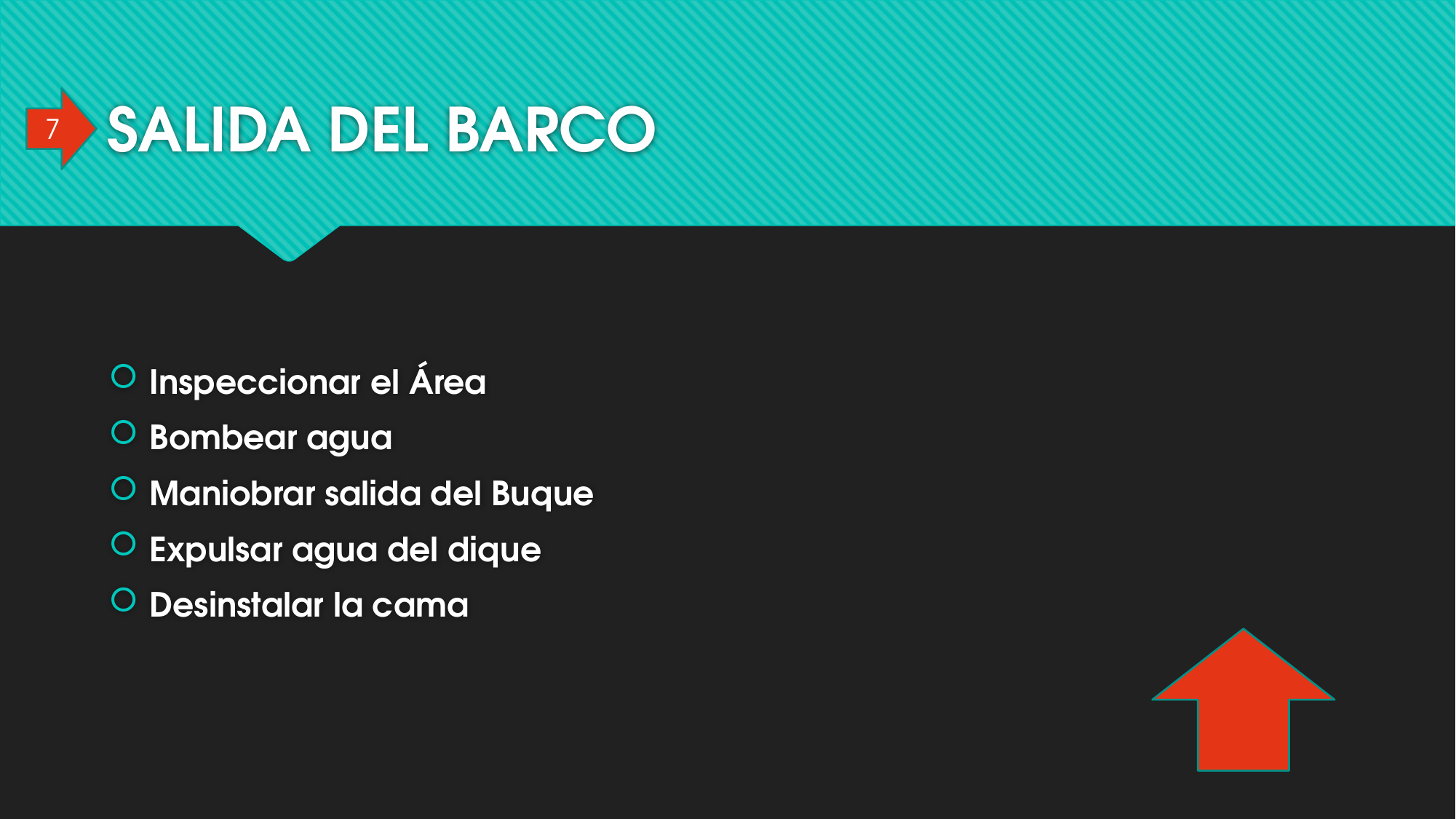

# SALIDA DEL BARCO
7
Inspeccionar el Área
Bombear agua
Maniobrar salida del Buque
Expulsar agua del dique
Desinstalar la cama